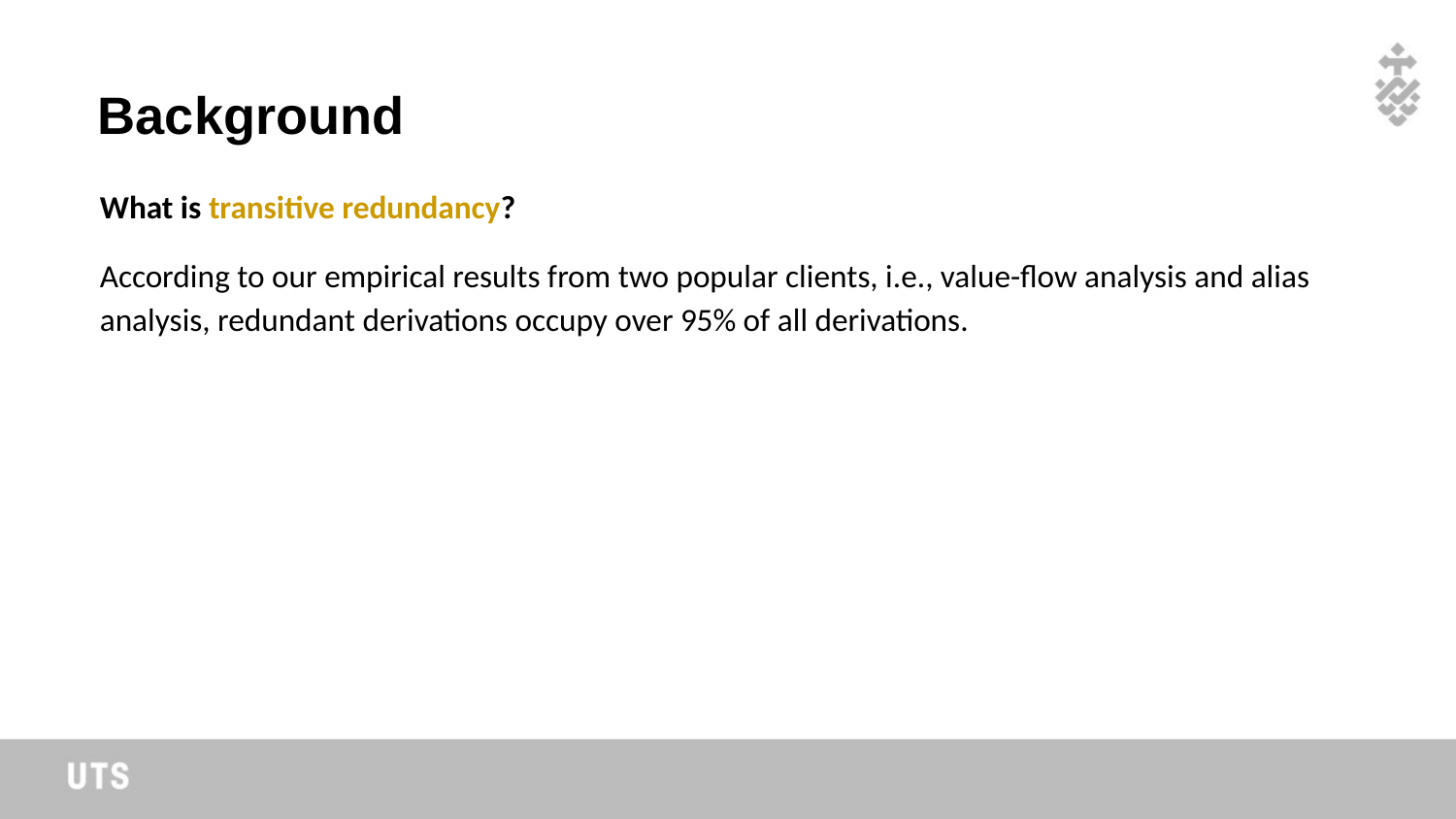

Background
21
What is transitive redundancy?
According to our empirical results from two popular clients, i.e., value-flow analysis and alias analysis, redundant derivations occupy over 95% of all derivations.